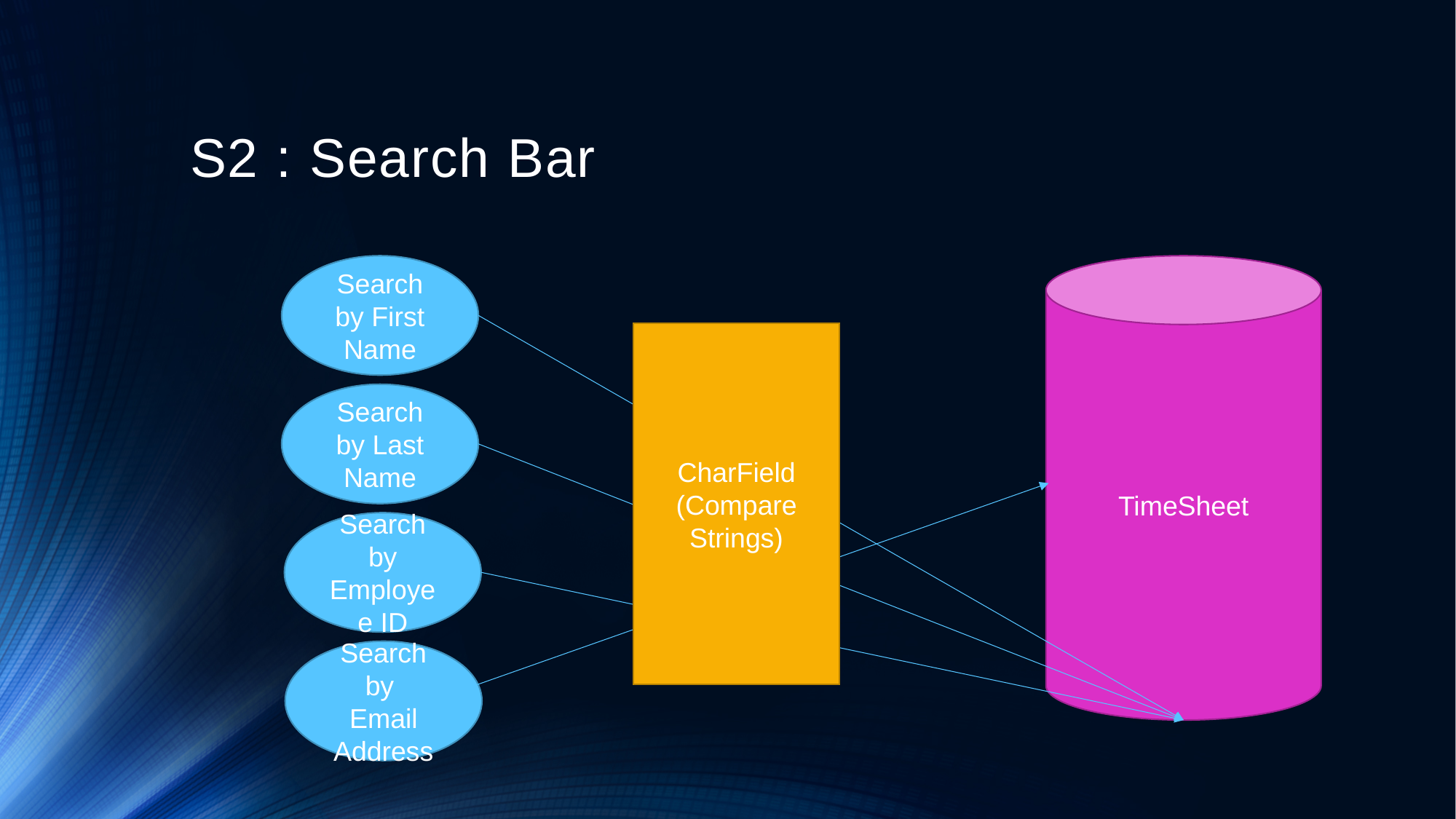

# S2 : Search Bar
Search by First Name
TimeSheet
CharField
(Compare Strings)
Search by Last Name
Search by Employee ID
Search by
Email Address